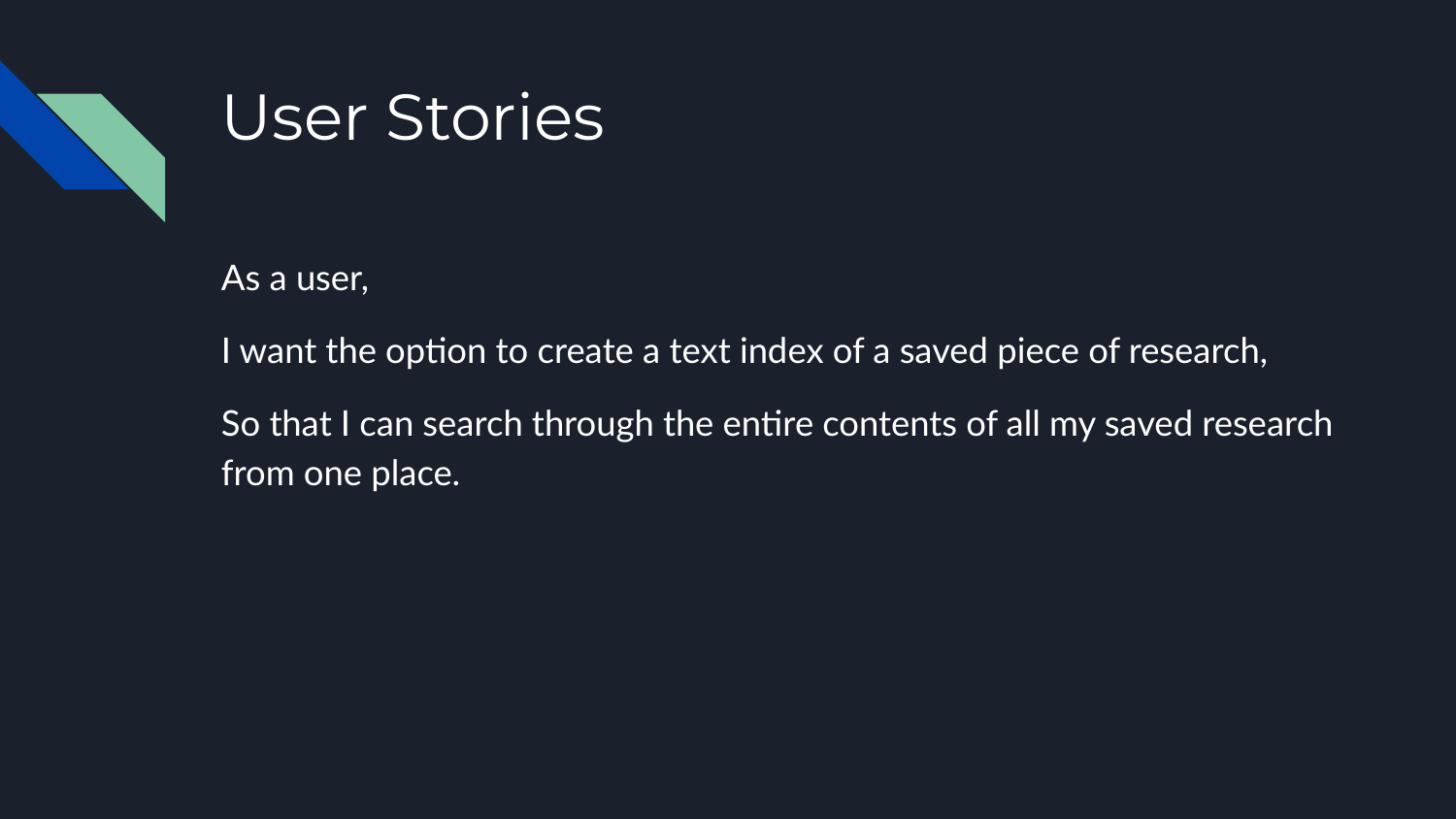

# User Stories
As a user,
I want the option to create a text index of a saved piece of research,
So that I can search through the entire contents of all my saved research from one place.